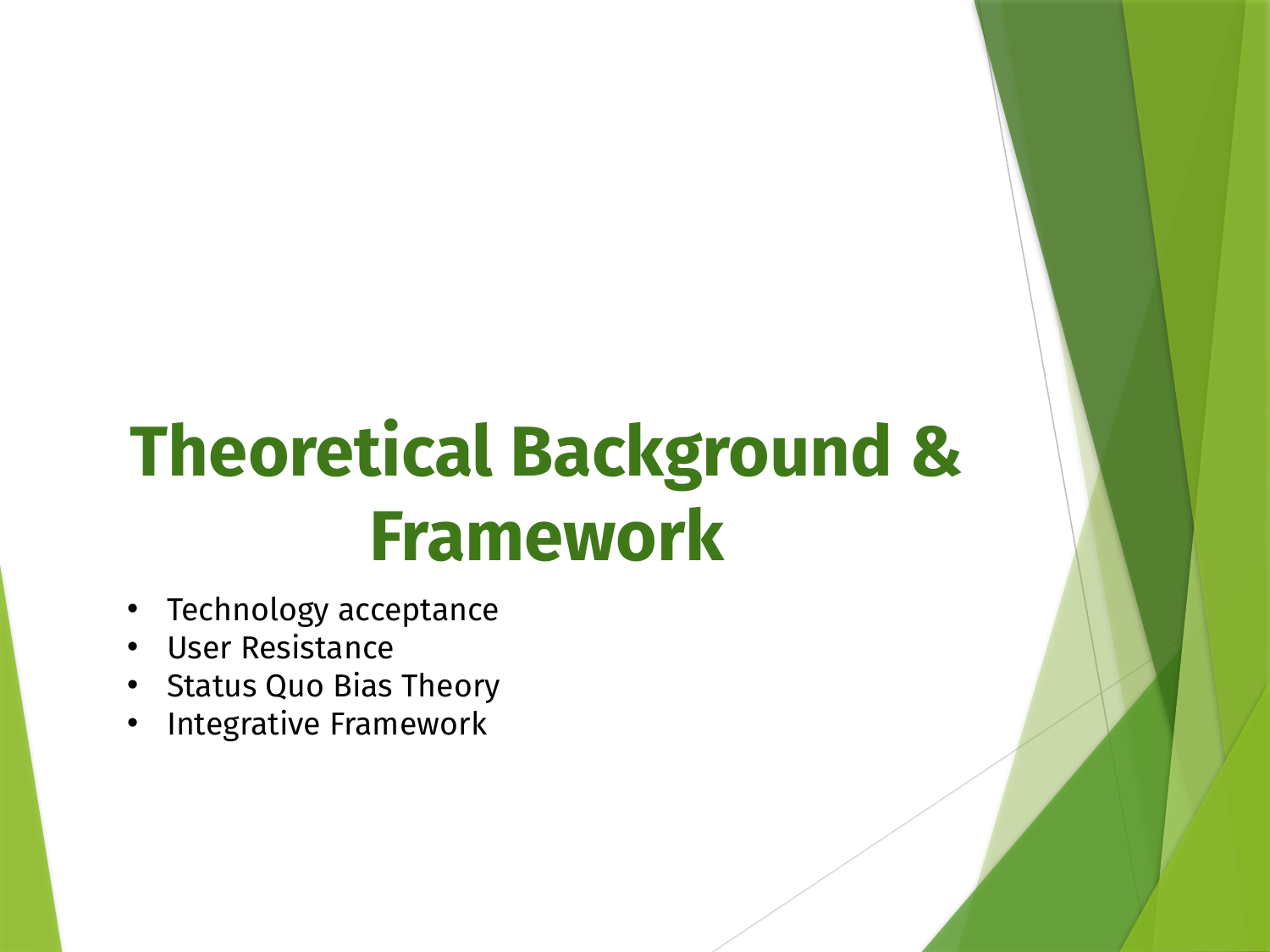

# Theoretical Background & Framework
Technology acceptance
User Resistance
Status Quo Bias Theory
Integrative Framework